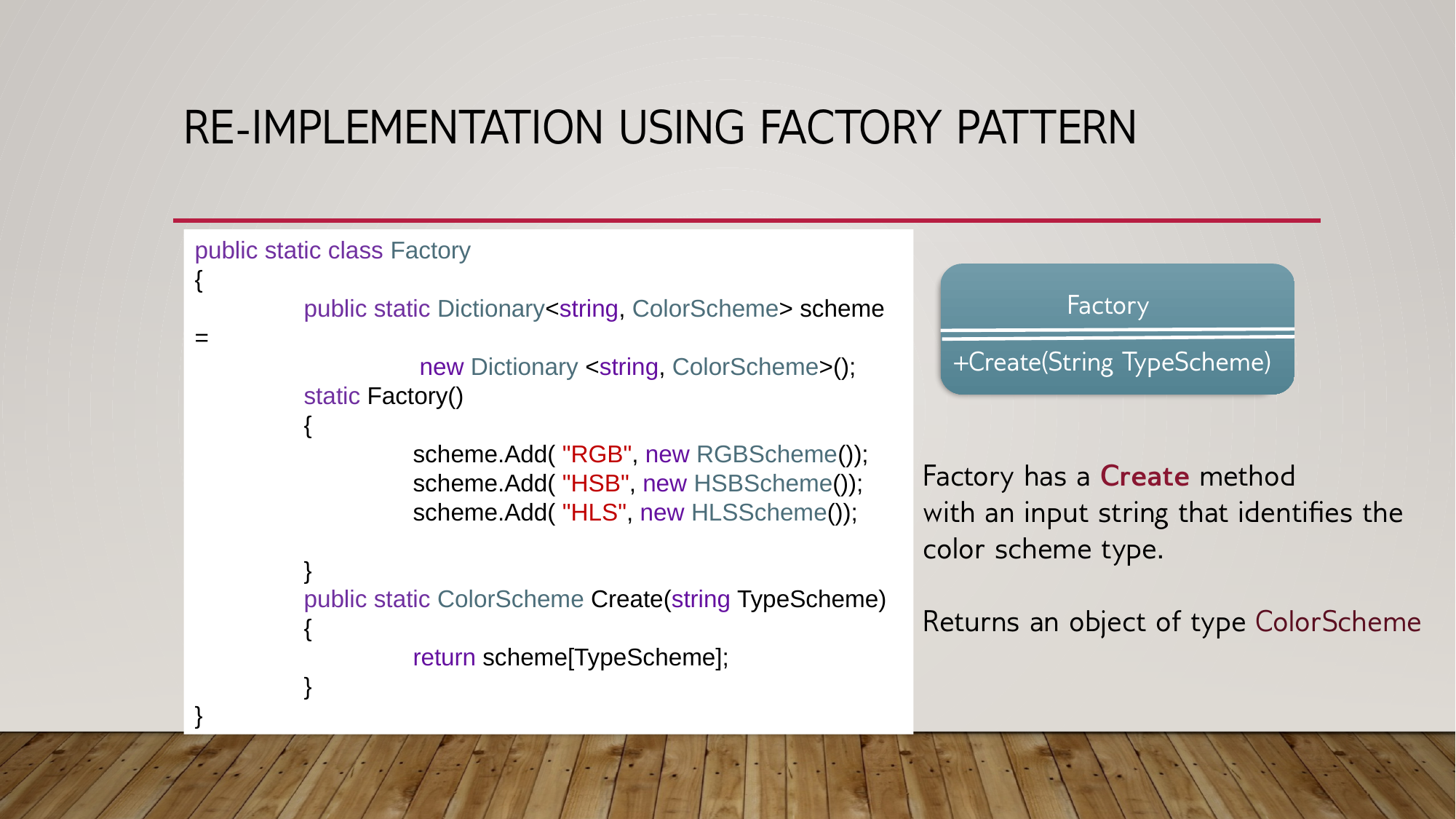

# RE-Implementation using Factory Pattern
public static class Factory
{
	public static Dictionary<string, ColorScheme> scheme =
		 new Dictionary <string, ColorScheme>();
	static Factory()
	{
		scheme.Add( "RGB", new RGBScheme());
		scheme.Add( "HSB", new HSBScheme());
		scheme.Add( "HLS", new HLSScheme());
	}
	public static ColorScheme Create(string TypeScheme)
	{
		return scheme[TypeScheme];
	}
}

Factory
+Create(String TypeScheme)
Factory has a Create method
with an input string that identifies the
color scheme type.

Returns an object of type ColorScheme